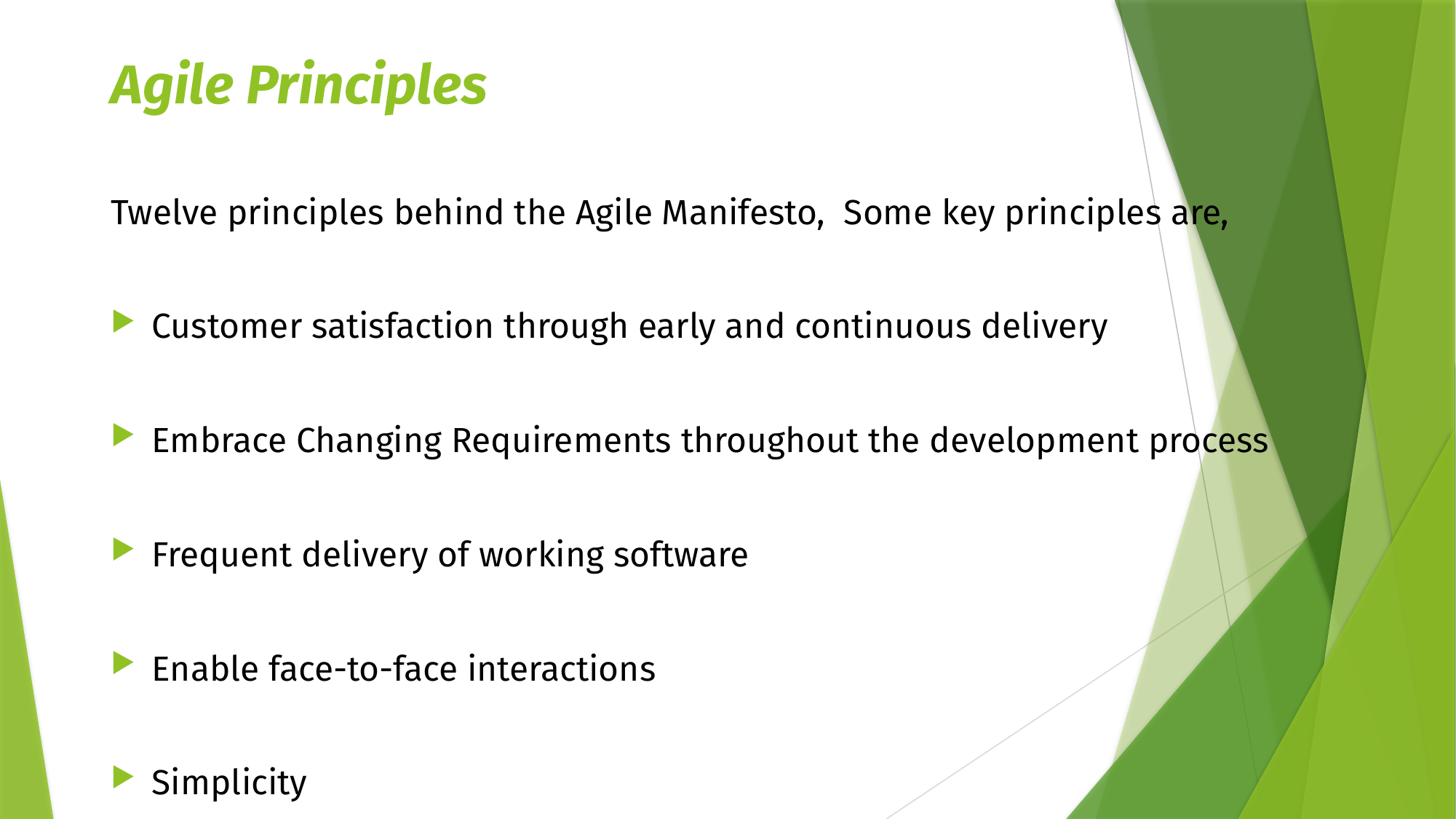

# Agile Principles
Twelve principles behind the Agile Manifesto,  Some key principles are,

Customer satisfaction through early and continuous delivery

Embrace Changing Requirements throughout the development process

Frequent delivery of working software

Enable face-to-face interactions

Simplicity